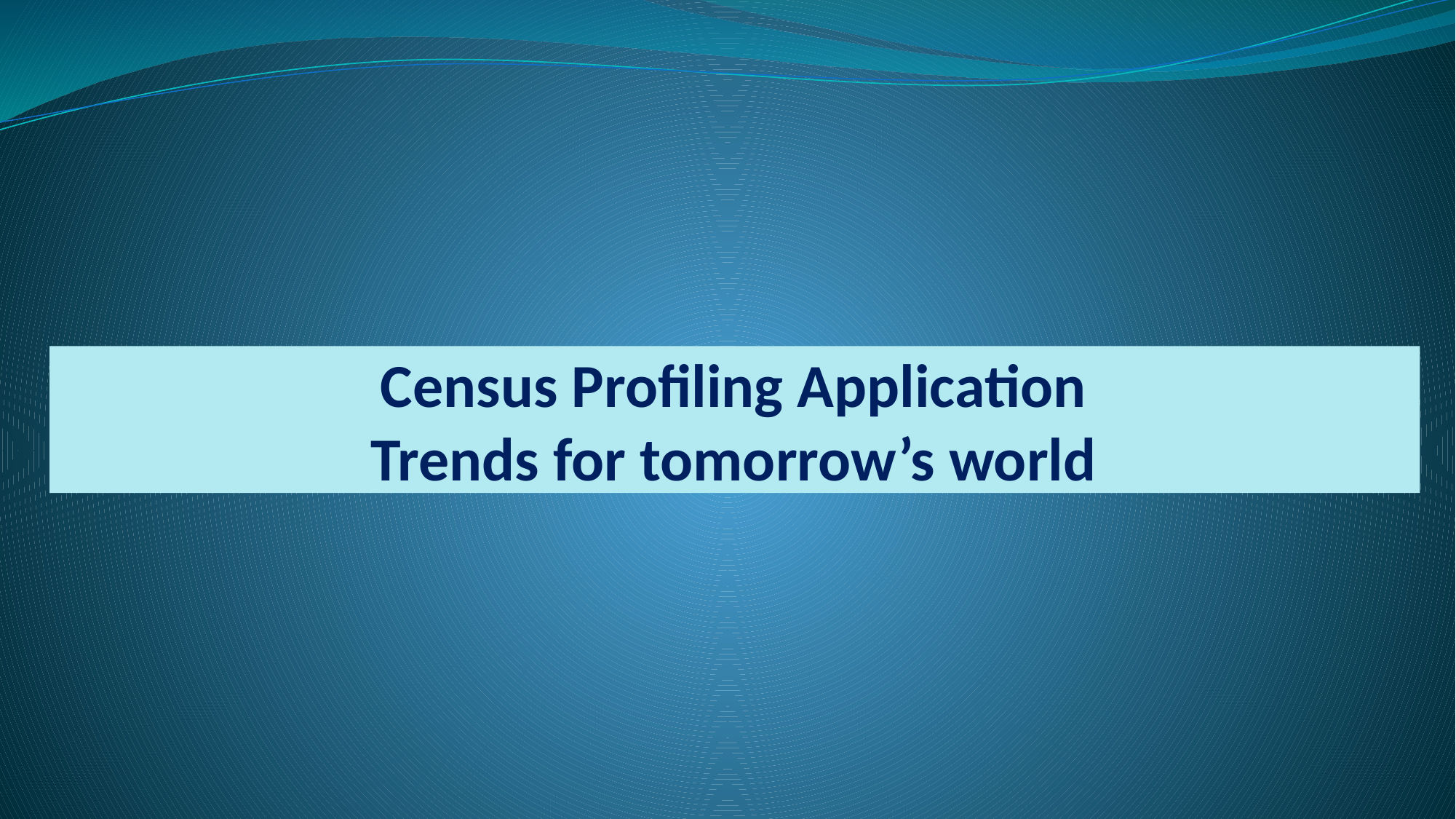

# Census Profiling Application Trends for tomorrow’s world